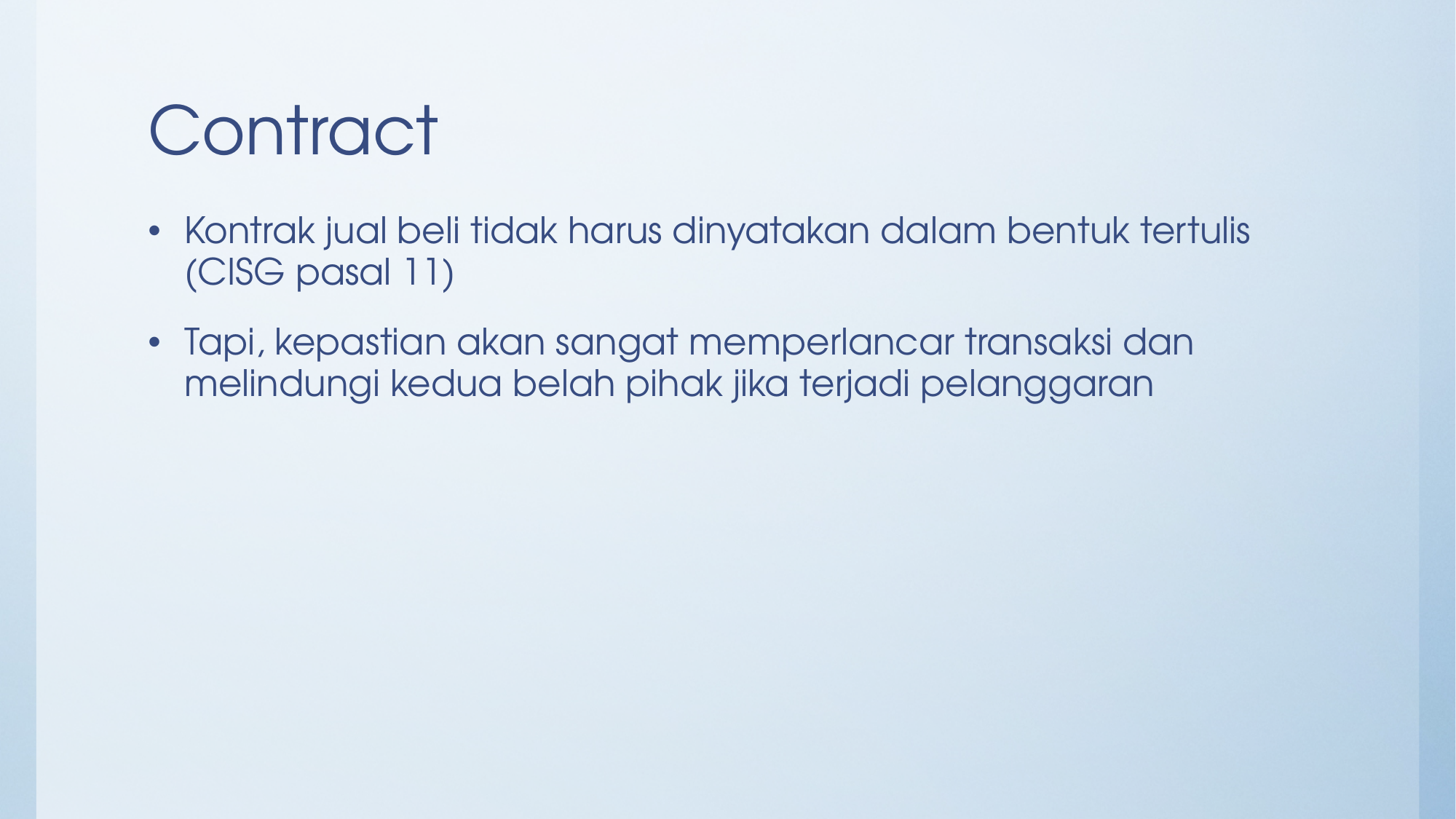

# Contract
Kontrak jual beli tidak harus dinyatakan dalam bentuk tertulis (CISG pasal 11)
Tapi, kepastian akan sangat memperlancar transaksi dan melindungi kedua belah pihak jika terjadi pelanggaran